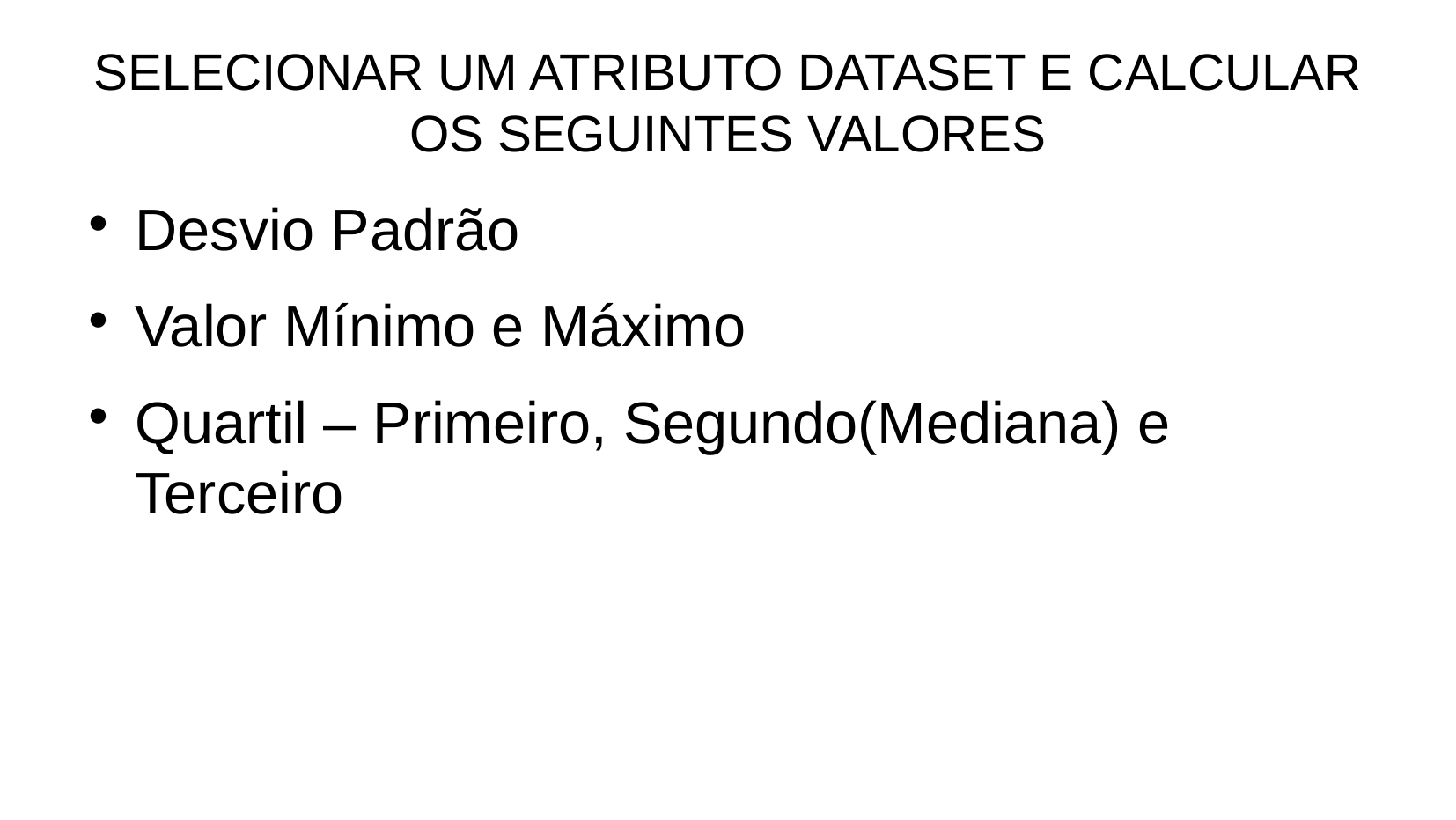

SELECIONAR UM ATRIBUTO DATASET E CALCULAR OS SEGUINTES VALORES
Desvio Padrão
Valor Mínimo e Máximo
Quartil – Primeiro, Segundo(Mediana) e Terceiro